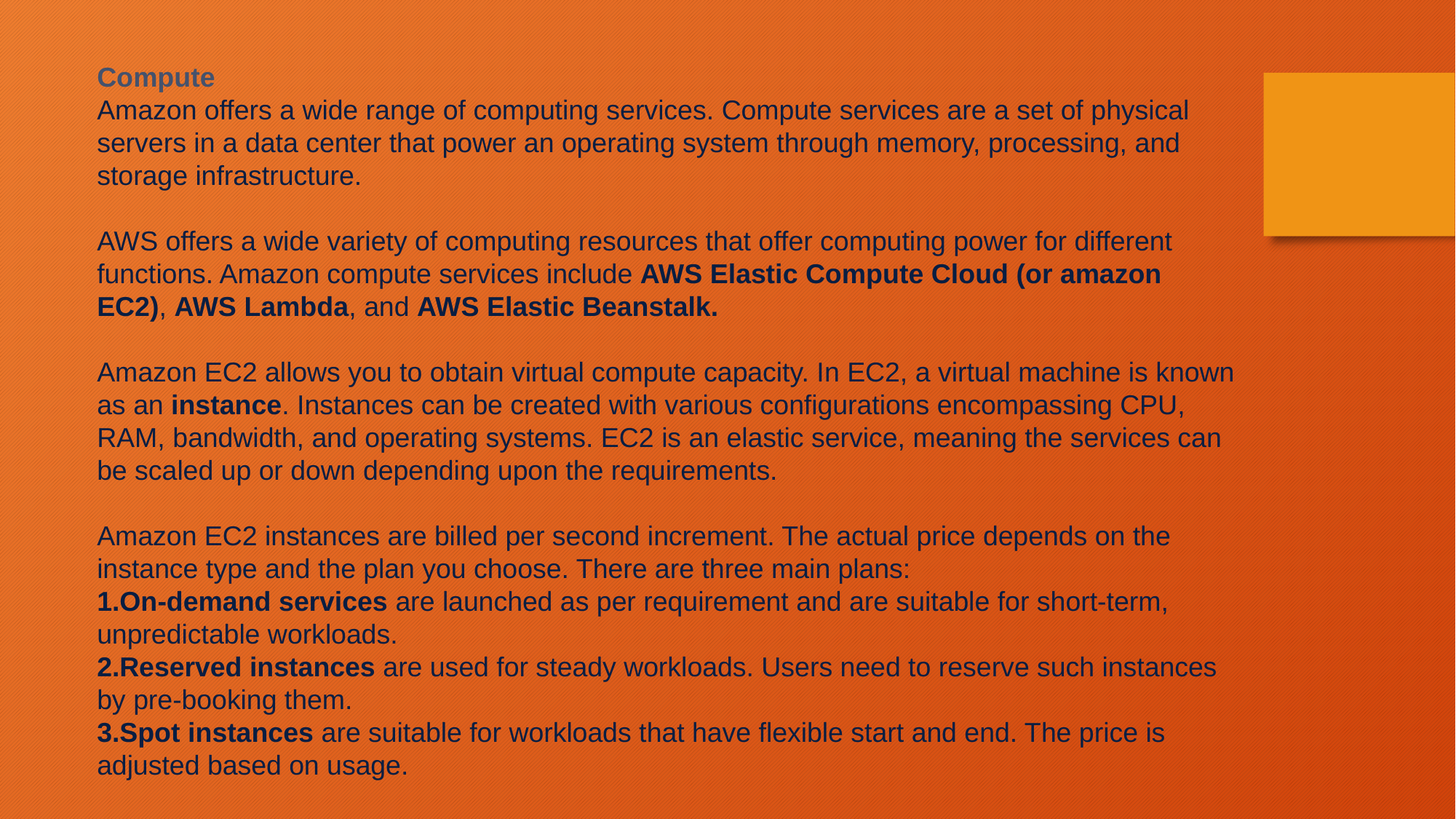

Compute
Amazon offers a wide range of computing services. Compute services are a set of physical servers in a data center that power an operating system through memory, processing, and storage infrastructure.

AWS offers a wide variety of computing resources that offer computing power for different functions. Amazon compute services include AWS Elastic Compute Cloud (or amazon EC2), AWS Lambda, and AWS Elastic Beanstalk.

Amazon EC2 allows you to obtain virtual compute capacity. In EC2, a virtual machine is known as an instance. Instances can be created with various configurations encompassing CPU, RAM, bandwidth, and operating systems. EC2 is an elastic service, meaning the services can be scaled up or down depending upon the requirements.

Amazon EC2 instances are billed per second increment. The actual price depends on the instance type and the plan you choose. There are three main plans:
On-demand services are launched as per requirement and are suitable for short-term, unpredictable workloads.
Reserved instances are used for steady workloads. Users need to reserve such instances by pre-booking them.
Spot instances are suitable for workloads that have flexible start and end. The price is adjusted based on usage.